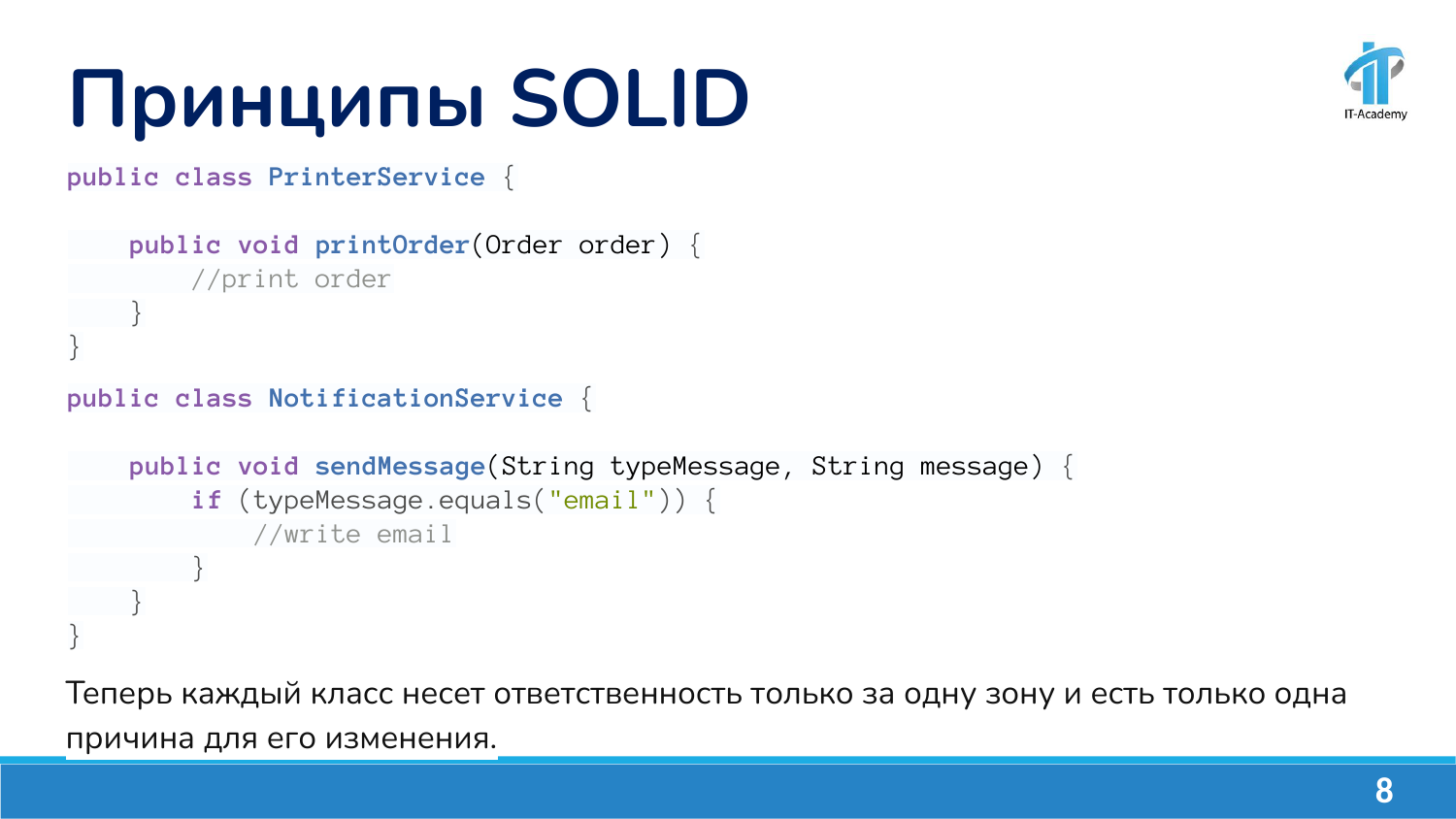

Принципы SOLID
public class PrinterService {

    public void printOrder(Order order) {
        //print order
    }
}
public class NotificationService {

    public void sendMessage(String typeMessage, String message) {
        if (typeMessage.equals("email")) {
            //write email
        }
    }
}
Теперь каждый класс несет ответственность только за одну зону и есть только одна причина для его изменения.
8